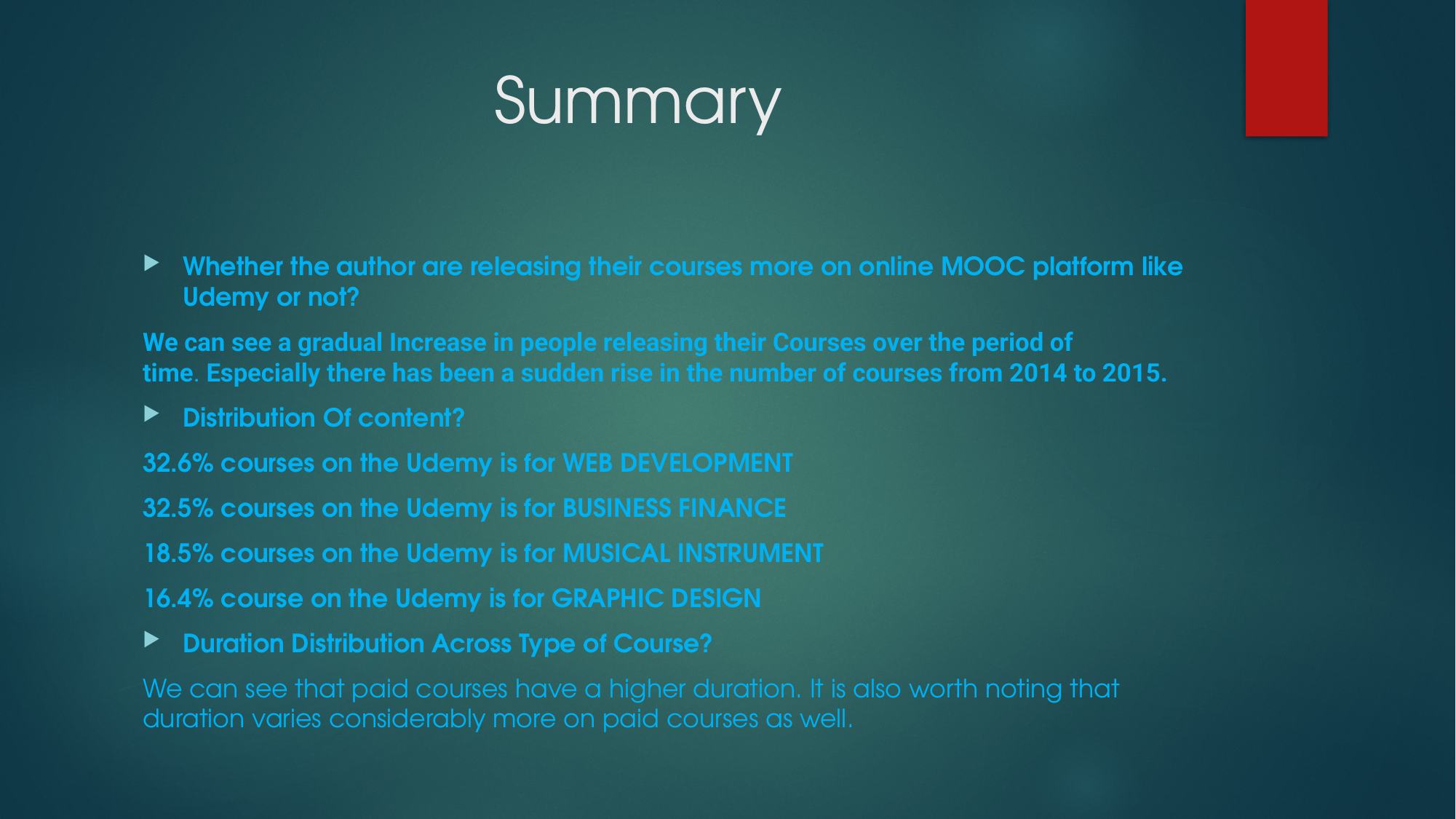

# Summary
Whether the author are releasing their courses more on online MOOC platform like Udemy or not?
We can see a gradual Increase in people releasing their Courses over the period of time. Especially there has been a sudden rise in the number of courses from 2014 to 2015.
Distribution Of content?
32.6% courses on the Udemy is for WEB DEVELOPMENT
32.5% courses on the Udemy is for BUSINESS FINANCE
18.5% courses on the Udemy is for MUSICAL INSTRUMENT
16.4% course on the Udemy is for GRAPHIC DESIGN
Duration Distribution Across Type of Course?
We can see that paid courses have a higher duration. It is also worth noting that duration varies considerably more on paid courses as well.